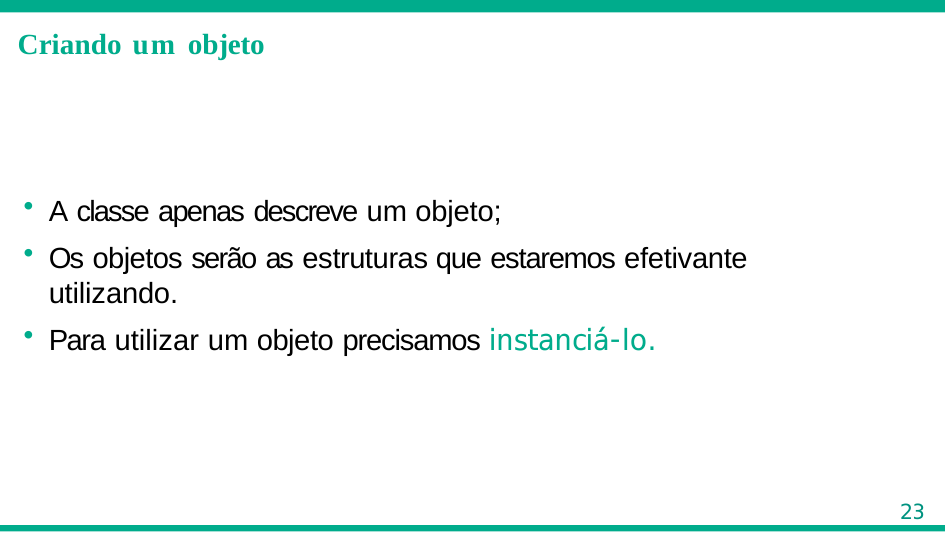

# Criando um objeto
A classe apenas descreve um objeto;
Os objetos serão as estruturas que estaremos efetivante utilizando.
Para utilizar um objeto precisamos instanciá-lo.
23